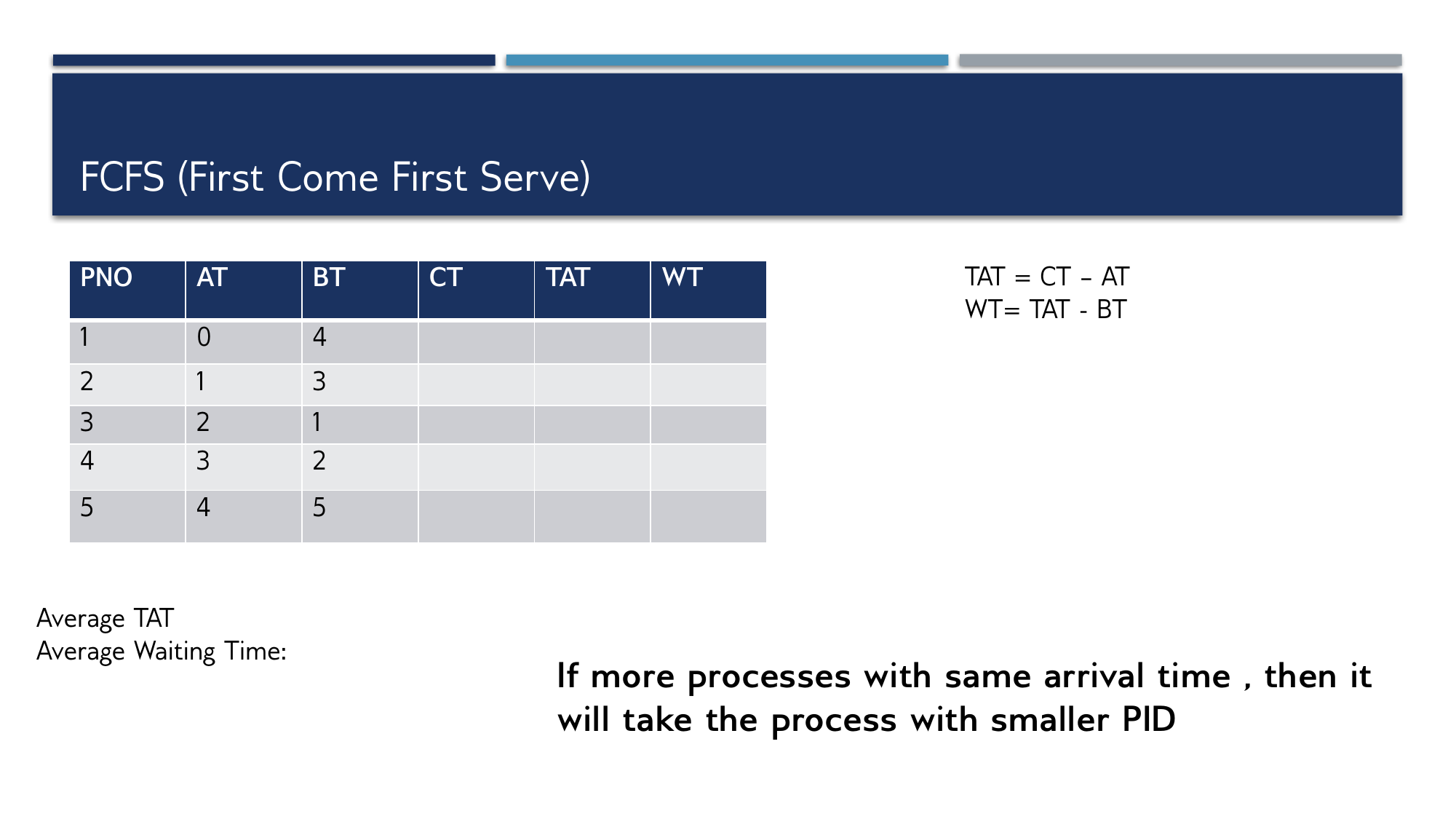

# FCFS (First Come First Serve)
TAT = CT – AT
WT= TAT - BT
| PNO | AT | BT | CT | TAT | WT |
| --- | --- | --- | --- | --- | --- |
| 1 | 0 | 4 |  |  |  |
| 2 | 1 | 3 |  |  |  |
| 3 | 2 | 1 |  |  |  |
| 4 | 3 | 2 |  |  |  |
| 5 | 4 | 5 |  |  |  |
Average TAT
Average Waiting Time:
If more processes with same arrival time , then it will take the process with smaller PID